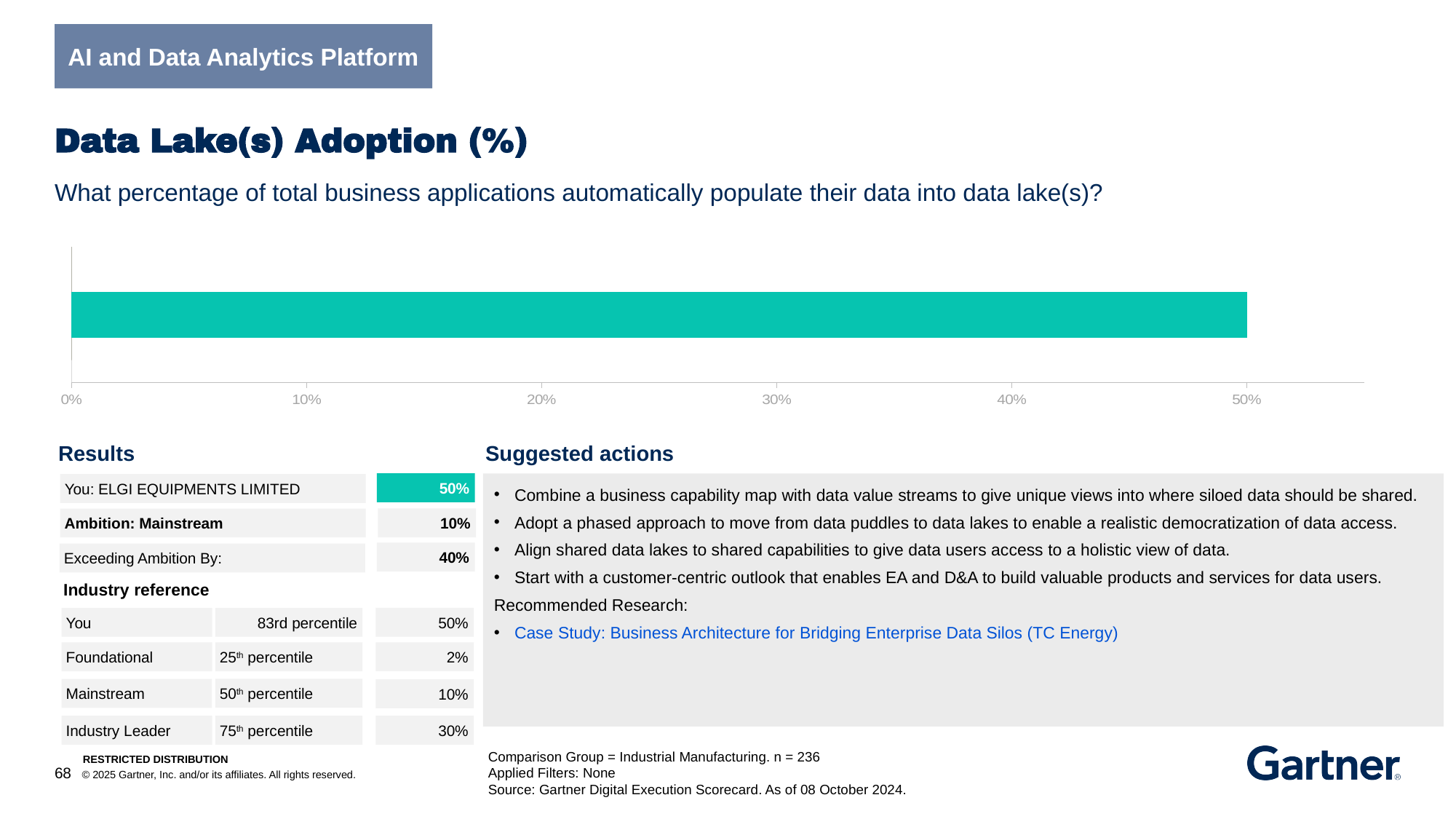

AI and Data Analytics Platform
Data Lake(s) Adoption (%)
What percentage of total business applications automatically populate their data into data lake(s)?

### Chart

| Category | No data provided 1 | No data provided 2 | No Benchmark Available Yet | Benchmark Unavailable 2 | Client KPI GAP is better than Comparison 1 | Client KPI GAP is better than Comparison 2 | Client KPI GAP is worse than Comparison 1 | Client KPI GAP is worse than Comparison 2 | You no data provided | No Benchmark Available Yet | You better than comparison | You worse than comparison | Low Cohort Value as Target | Low Cohort Value | Median Cohort Value as Target | Median Cohort as Target | High Cohort Value as Target | High Cohort Value |
|---|---|---|---|---|---|---|---|---|---|---|---|---|---|---|---|---|---|---|
Results
Suggested actions
50%
Combine a business capability map with data value streams to give unique views into where siloed data should be shared.
Adopt a phased approach to move from data puddles to data lakes to enable a realistic democratization of data access.
Align shared data lakes to shared capabilities to give data users access to a holistic view of data.
Start with a customer-centric outlook that enables EA and D&A to build valuable products and services for data users.
Recommended Research:
Case Study: Business Architecture for Bridging Enterprise Data Silos (TC Energy)

You: ELGI EQUIPMENTS LIMITED
10%
Ambition: Mainstream
40%
Exceeding Ambition By:
Industry reference
50%
You
83rd percentile
2%
Foundational
25th percentile
50th percentile
Mainstream
10%
Industry Leader
75th percentile
30%
Comparison Group = Industrial Manufacturing. n = 236
Applied Filters: None
Source: Gartner Digital Execution Scorecard. As of 08 October 2024.